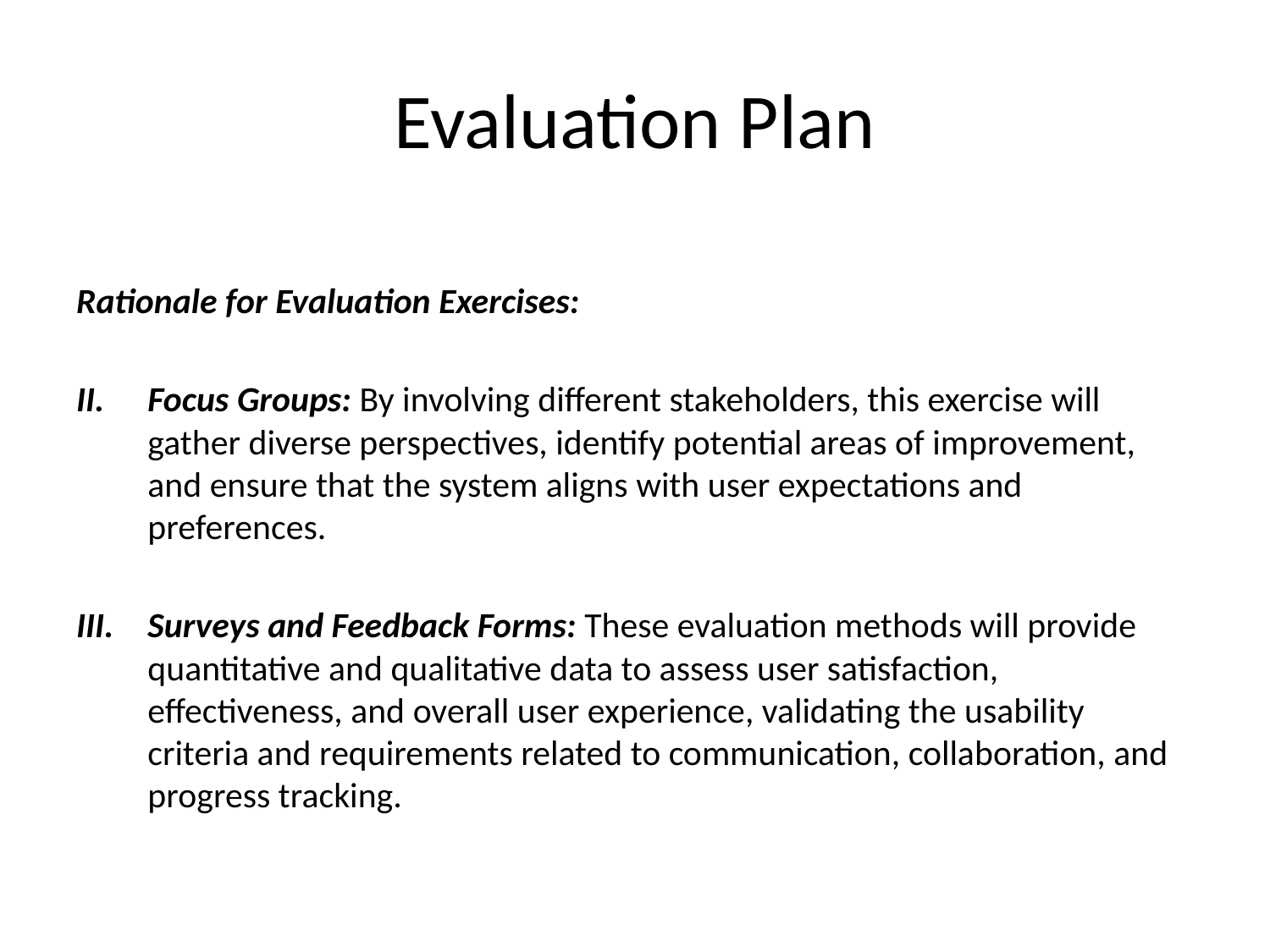

# Evaluation Plan

Rationale for Evaluation Exercises:

Focus Groups: By involving different stakeholders, this exercise will gather diverse perspectives, identify potential areas of improvement, and ensure that the system aligns with user expectations and preferences.

Surveys and Feedback Forms: These evaluation methods will provide quantitative and qualitative data to assess user satisfaction, effectiveness, and overall user experience, validating the usability criteria and requirements related to communication, collaboration, and progress tracking.